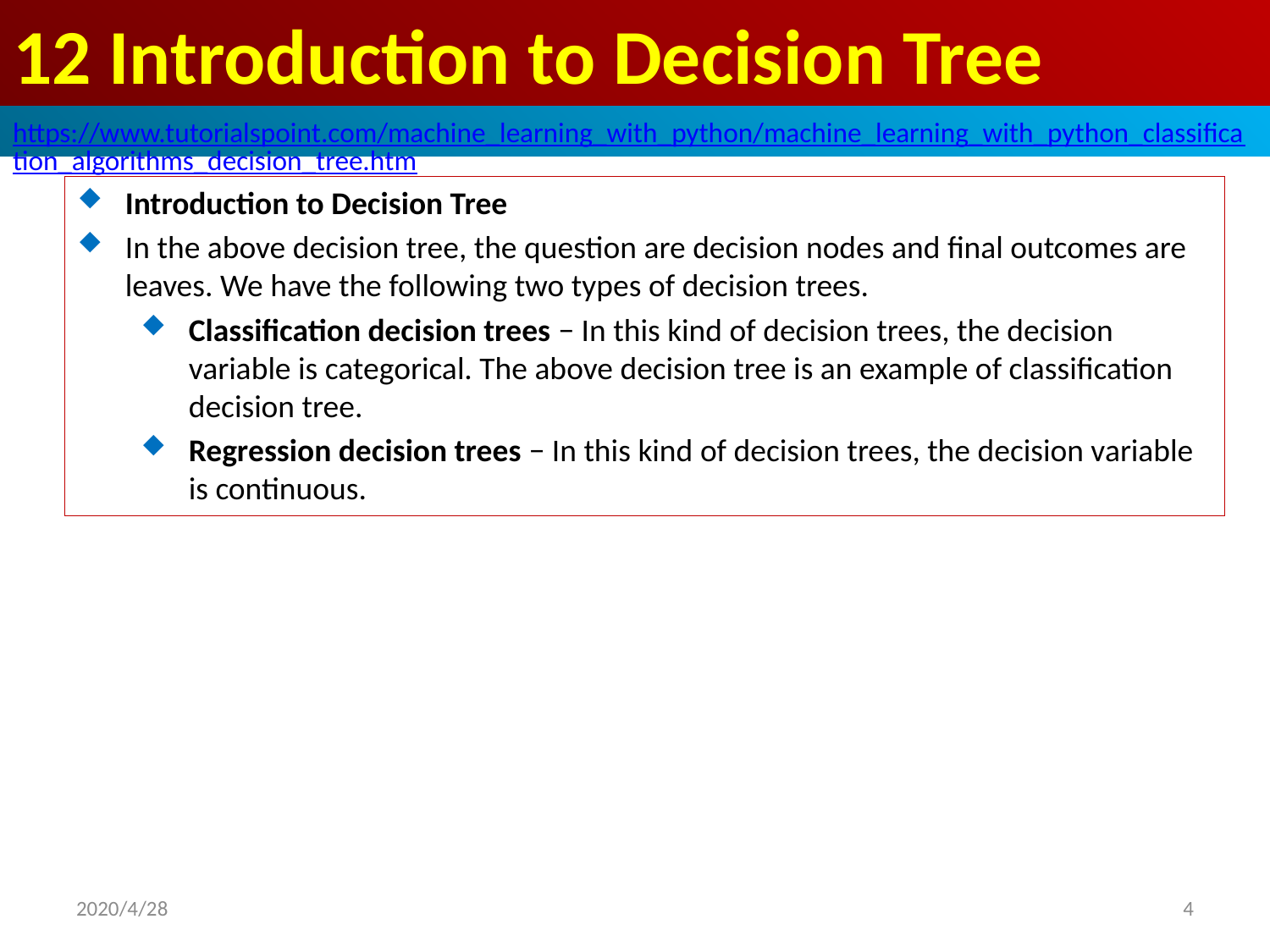

# 12 Introduction to Decision Tree
https://www.tutorialspoint.com/machine_learning_with_python/machine_learning_with_python_classification_algorithms_decision_tree.htm
Introduction to Decision Tree
In the above decision tree, the question are decision nodes and final outcomes are leaves. We have the following two types of decision trees.
Classification decision trees − In this kind of decision trees, the decision variable is categorical. The above decision tree is an example of classification decision tree.
Regression decision trees − In this kind of decision trees, the decision variable is continuous.

2020/4/28
4